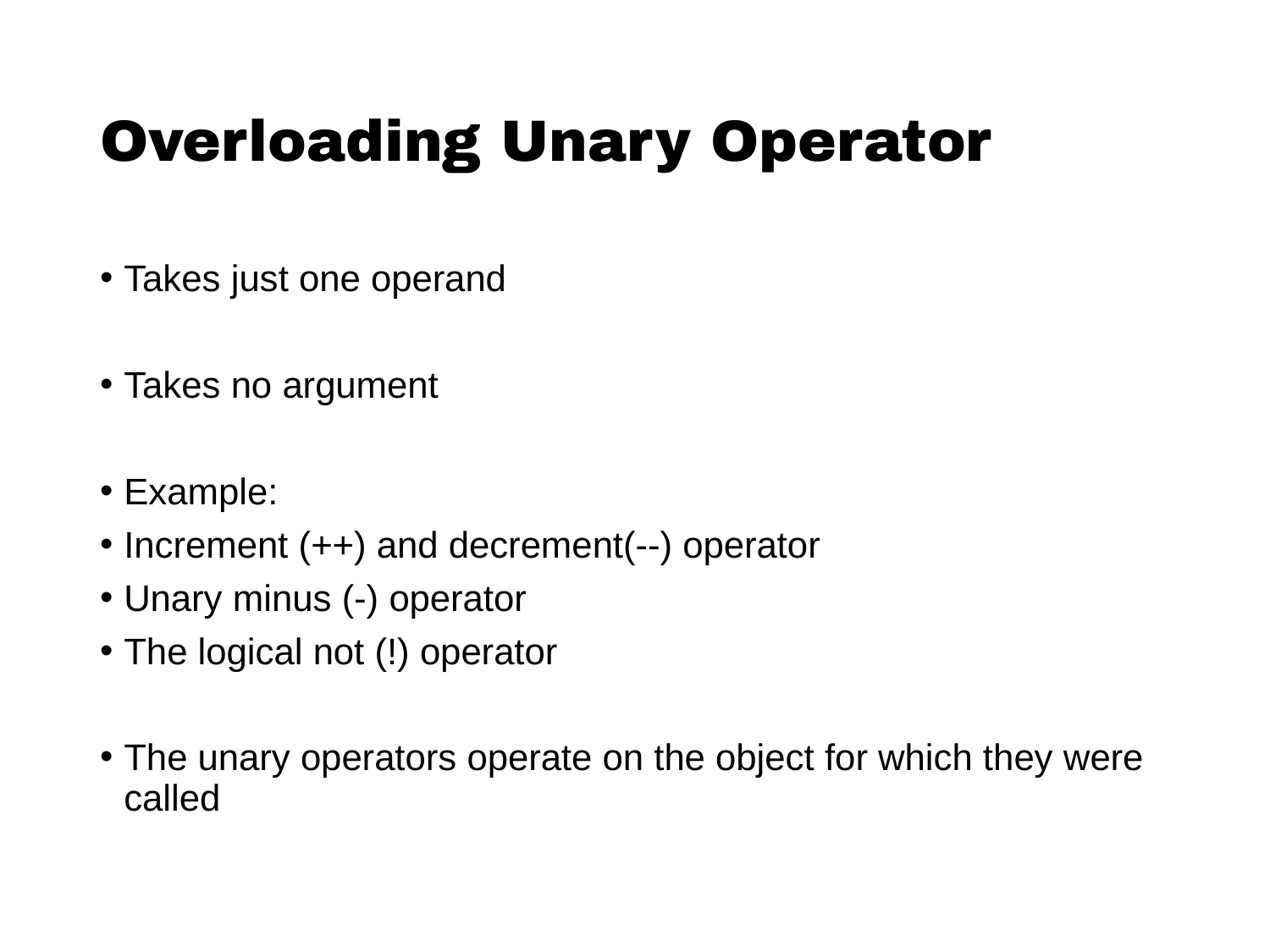

# Overloading Unary Operator
Takes just one operand

Takes no argument

Example:
Increment (++) and decrement(--) operator
Unary minus (-) operator
The logical not (!) operator

The unary operators operate on the object for which they were called